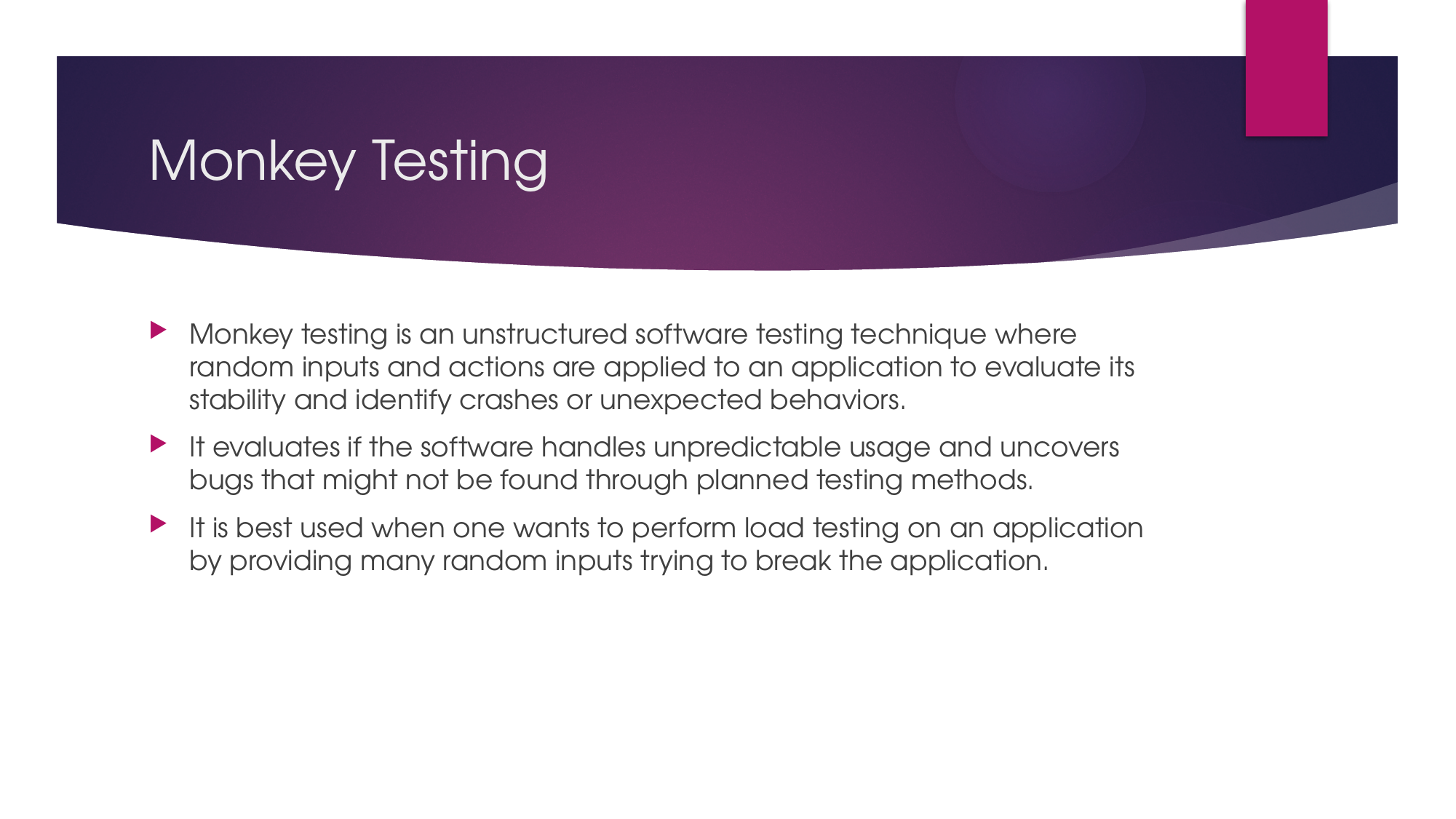

# Monkey Testing
Monkey testing is an unstructured software testing technique where random inputs and actions are applied to an application to evaluate its stability and identify crashes or unexpected behaviors.
It evaluates if the software handles unpredictable usage and uncovers bugs that might not be found through planned testing methods.
It is best used when one wants to perform load testing on an application by providing many random inputs trying to break the application.